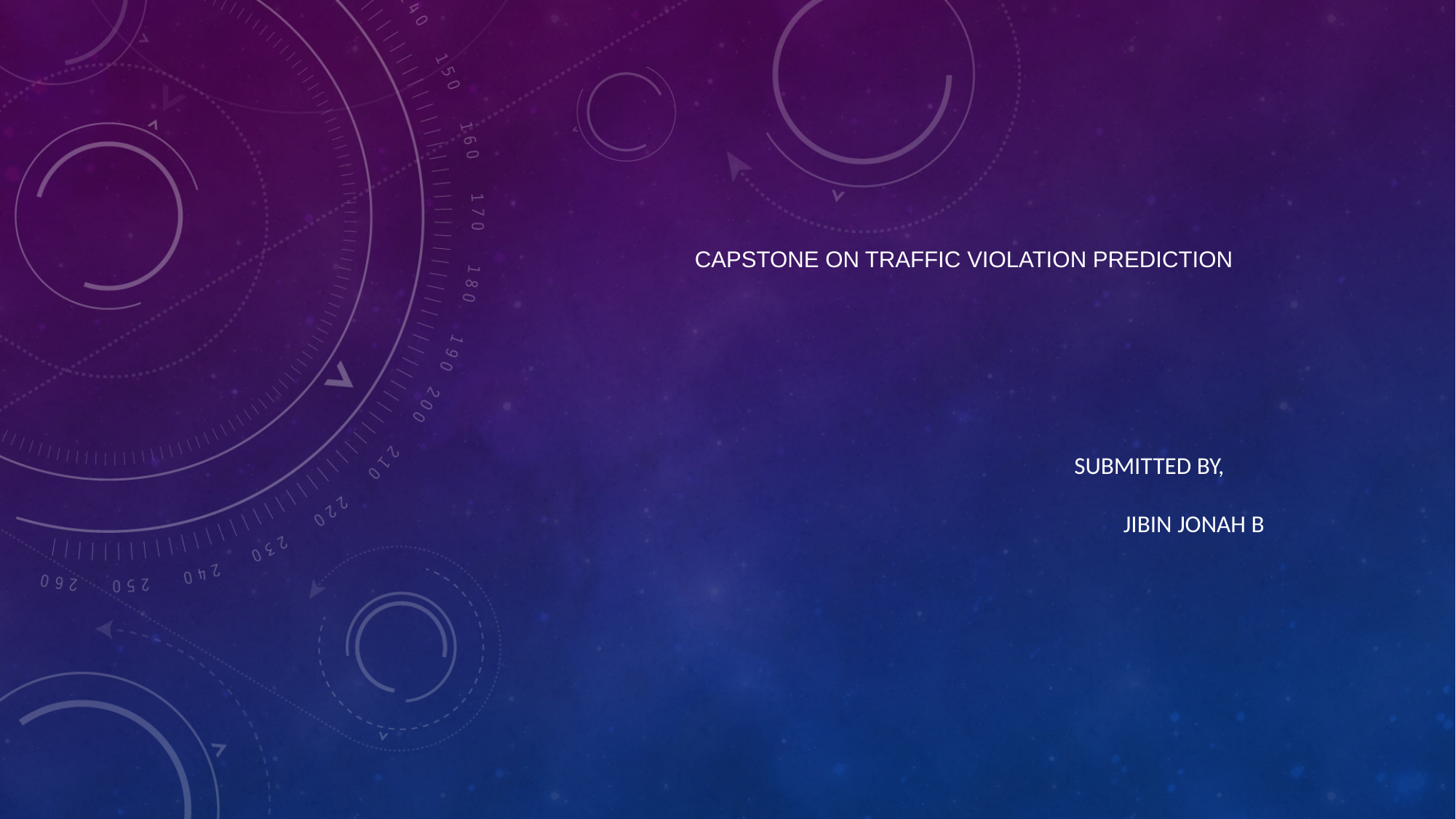

# CAPSTONE ON TRAFFIC VIOLATION PREDICTION
SUBMITTED BY,

         JIBIN JONAH B